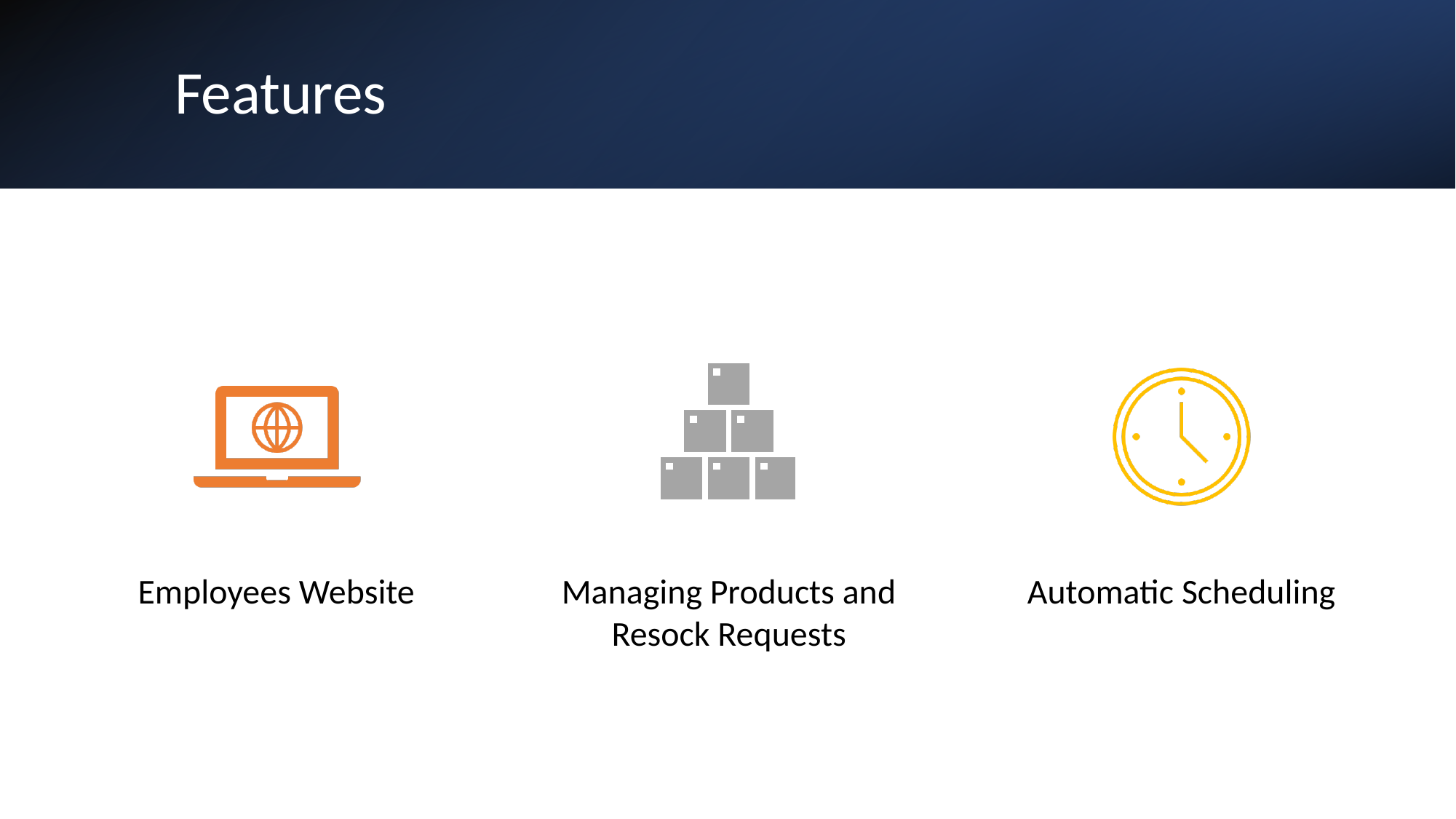

# Features
Employees Website
Managing Products and Resock Requests
Automatic Scheduling